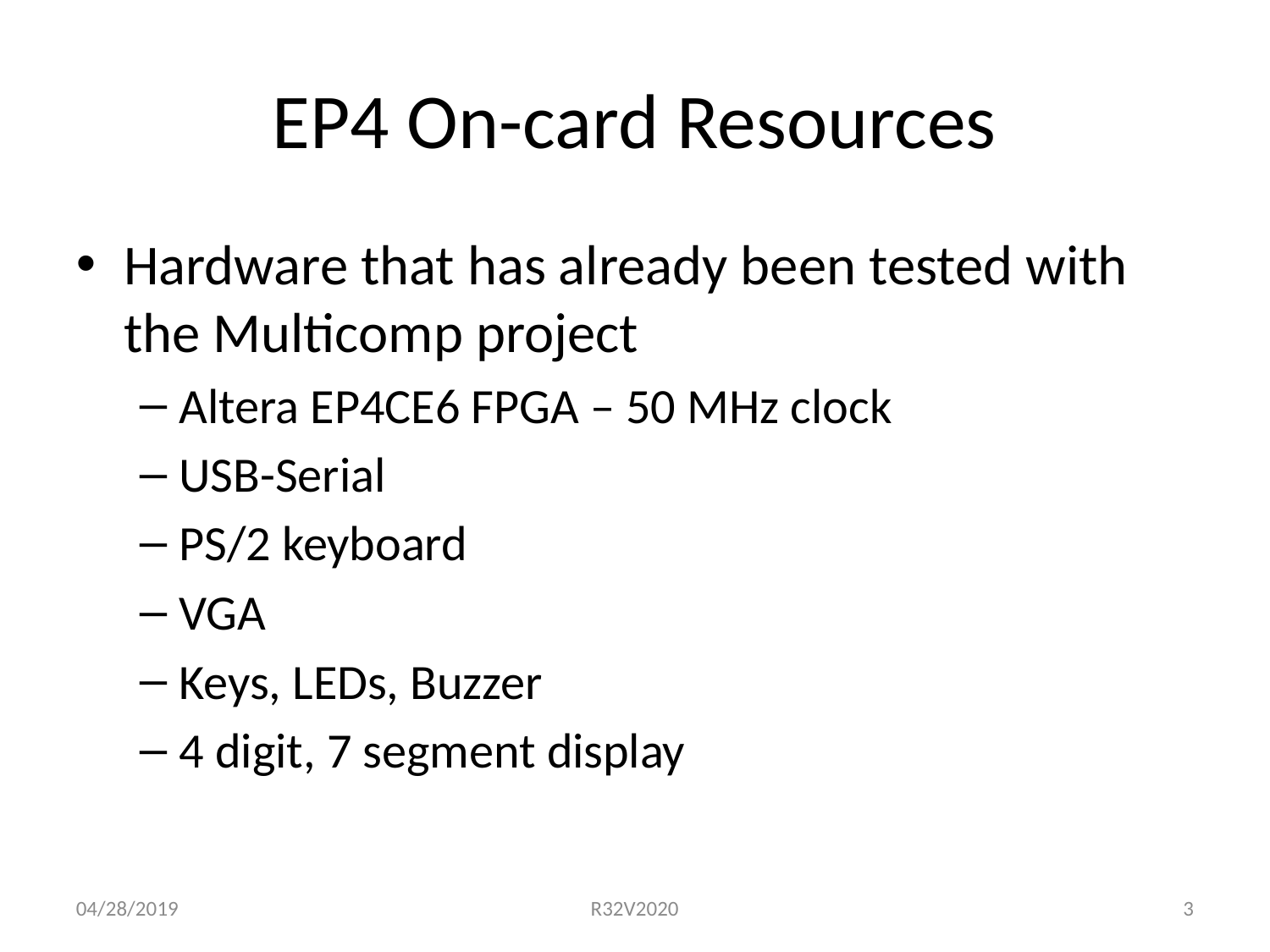

EP4 On-card Resources
Hardware that has already been tested with the Multicomp project
Altera EP4CE6 FPGA – 50 MHz clock
USB-Serial
PS/2 keyboard
VGA
Keys, LEDs, Buzzer
4 digit, 7 segment display

04/28/2019
R32V2020
3